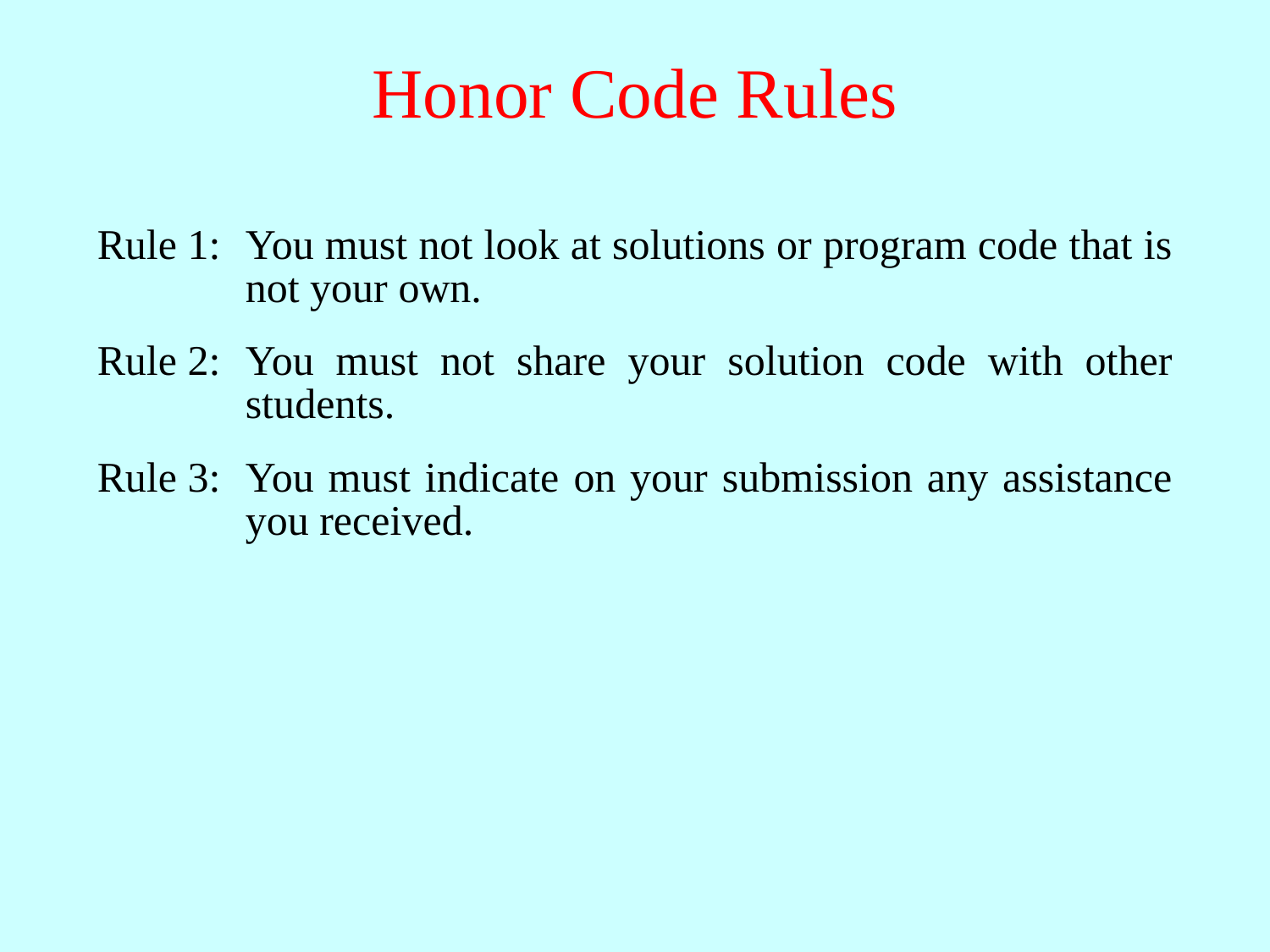

# Honor Code Rules
Rule 1:
You must not look at solutions or program code that is not your own.
Rule 2:
You must not share your solution code with other students.
Rule 3:
You must indicate on your submission any assistance you received.